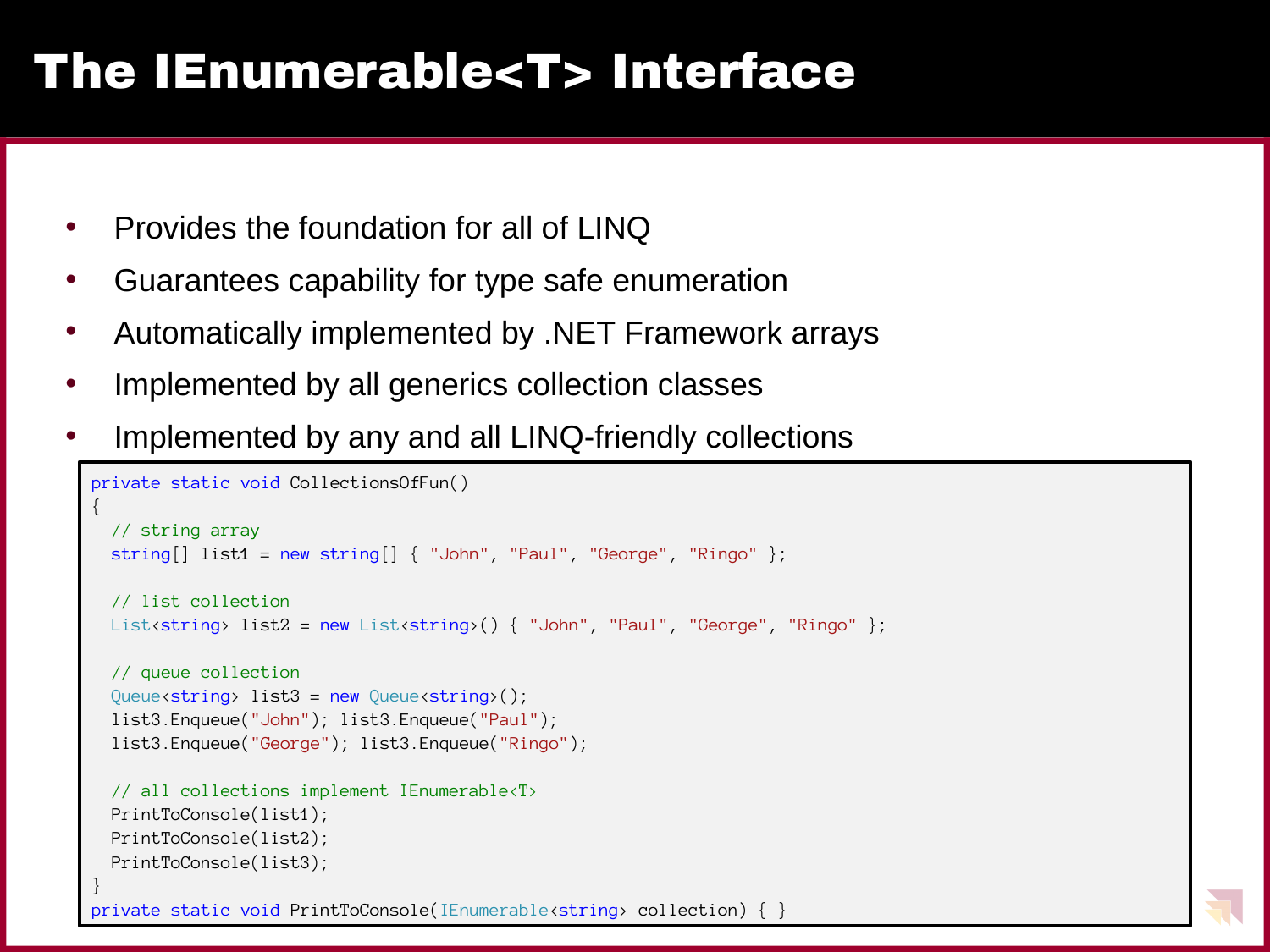

# The IEnumerable<T> Interface
Provides the foundation for all of LINQ
Guarantees capability for type safe enumeration
Automatically implemented by .NET Framework arrays
Implemented by all generics collection classes
Implemented by any and all LINQ-friendly collections
private static void CollectionsOfFun()
{
  // string array
  string[] list1 = new string[] { "John", "Paul", "George", "Ringo" };

  // list collection
  List<string> list2 = new List<string>() { "John", "Paul", "George", "Ringo" };

  // queue collection
  Queue<string> list3 = new Queue<string>();
  list3.Enqueue("John"); list3.Enqueue("Paul");
  list3.Enqueue("George"); list3.Enqueue("Ringo");

  // all collections implement IEnumerable<T>
  PrintToConsole(list1);
  PrintToConsole(list2);
  PrintToConsole(list3);
}
private static void PrintToConsole(IEnumerable<string> collection) { }